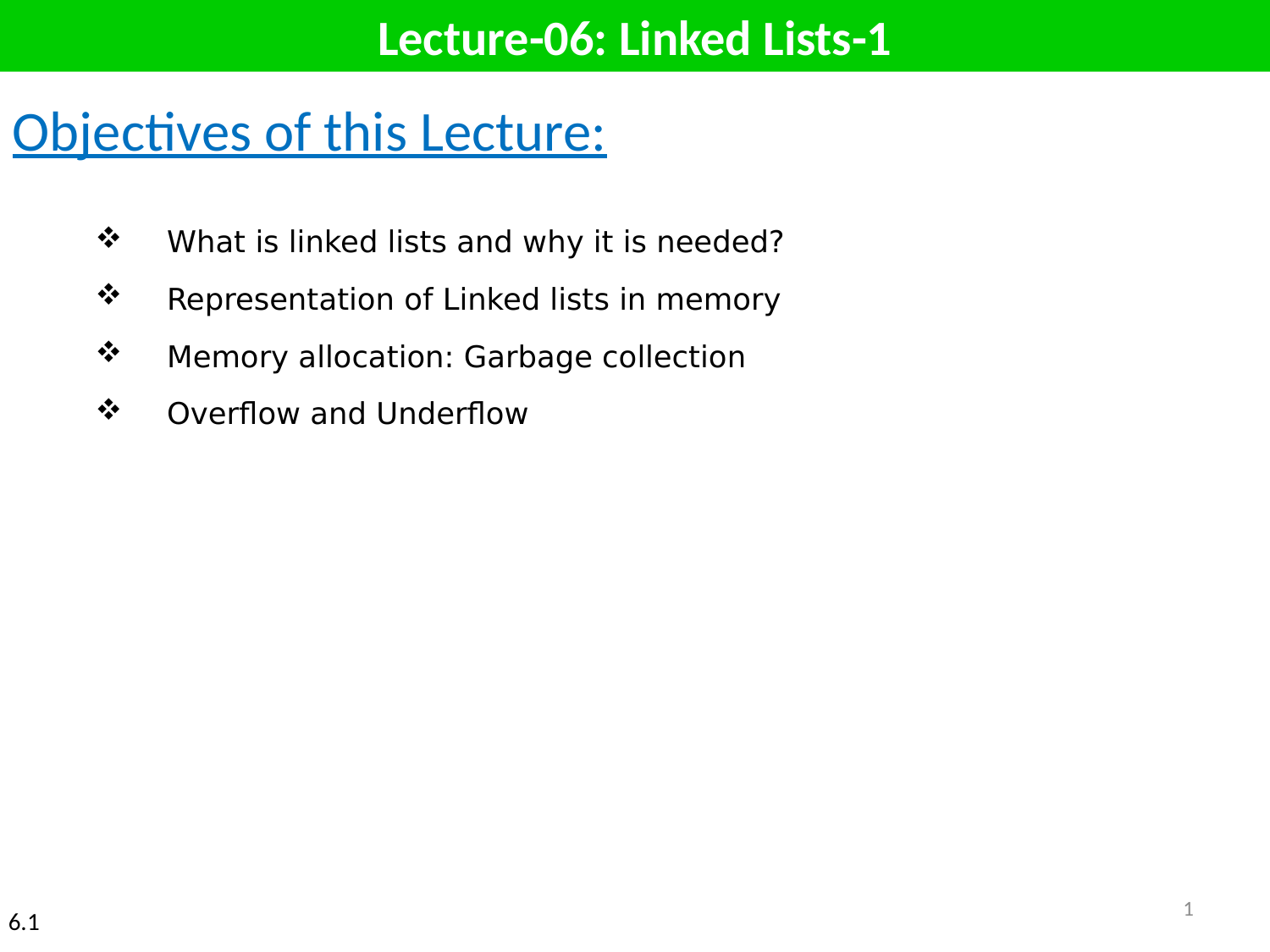

Lecture-06: Linked Lists-1
Objectives of this Lecture:
What is linked lists and why it is needed?
Representation of Linked lists in memory
Memory allocation: Garbage collection
Overflow and Underflow
1
6.1